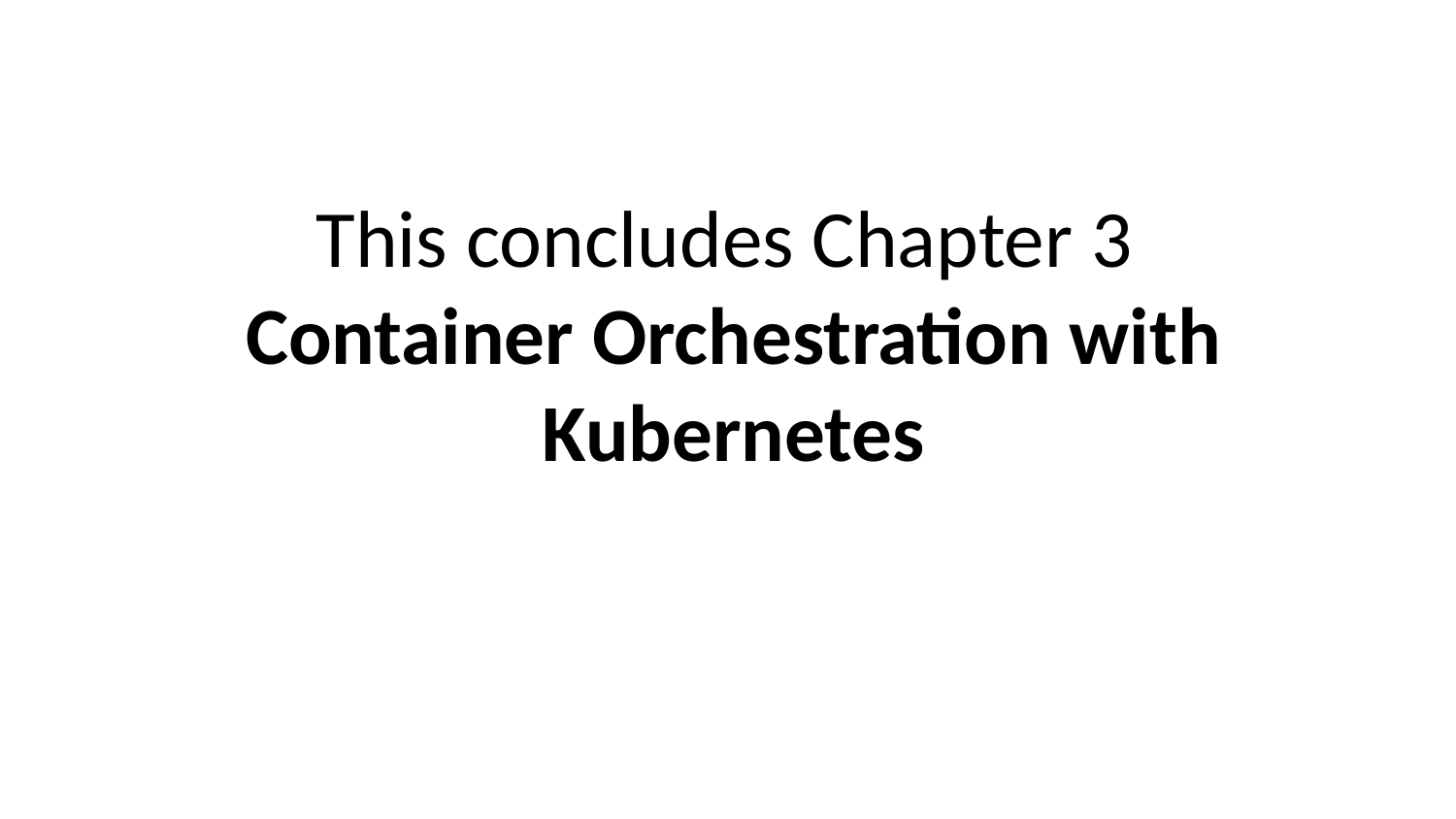

# This concludes Chapter 3 Container Orchestration with Kubernetes